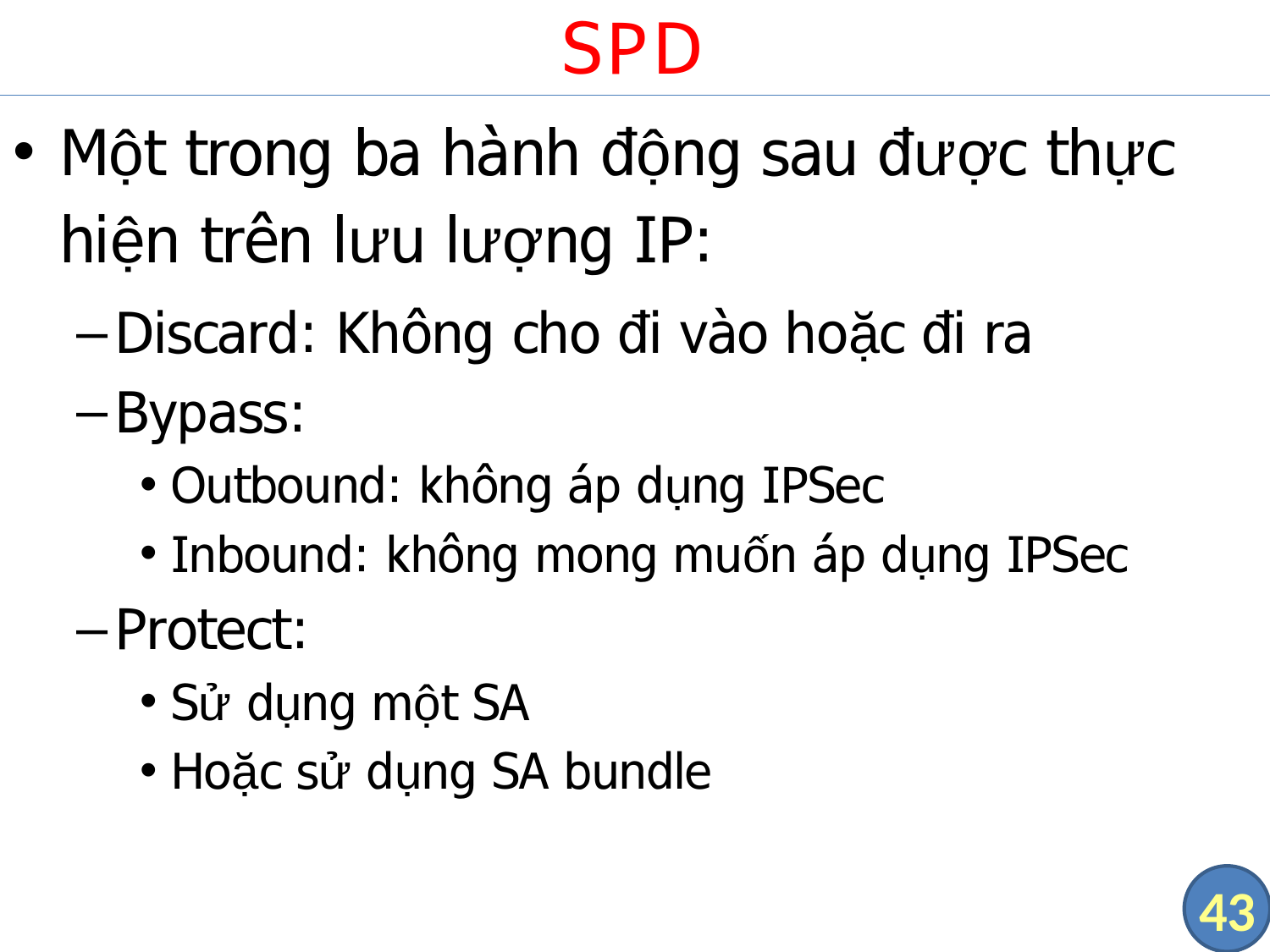

# SPD
Một trong ba hành động sau được thực hiện trên lưu lượng IP:
Discard: Không cho đi vào hoặc đi ra
Bypass:
Outbound: không áp dụng IPSec
Inbound: không mong muốn áp dụng IPSec
Protect:
Sử dụng một SA
Hoặc sử dụng SA bundle
43